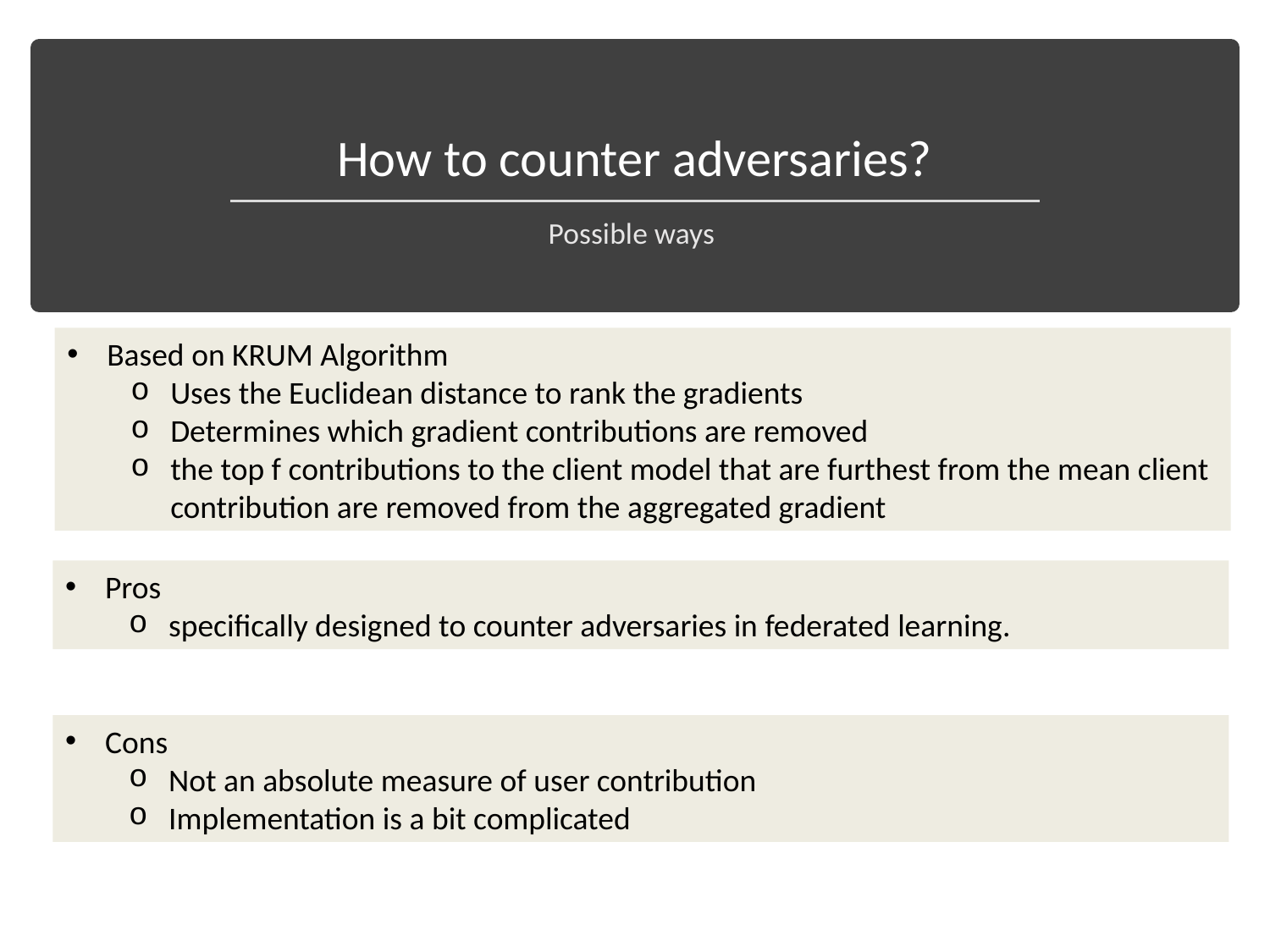

# How to counter adversaries?
Possible ways
Based on KRUM Algorithm
Uses the Euclidean distance to rank the gradients
Determines which gradient contributions are removed
the top f contributions to the client model that are furthest from the mean client contribution are removed from the aggregated gradient
Pros
specifically designed to counter adversaries in federated learning.
Cons
Not an absolute measure of user contribution
Implementation is a bit complicated